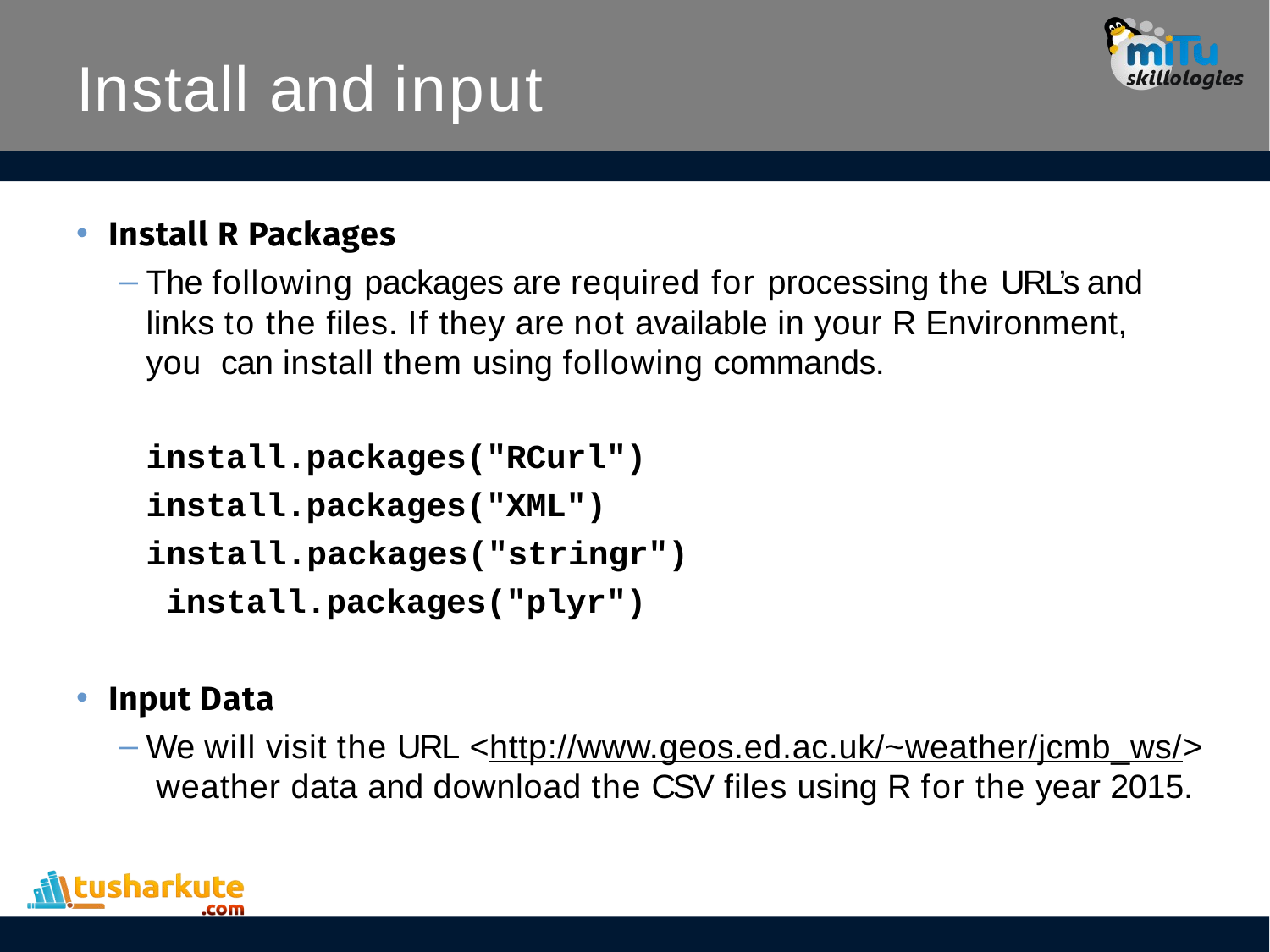

# Install and input

Install R Packages
The following packages are required for processing the URL’s and  links to the files. If they are not available in your R Environment, you  can install them using following commands.

install.packages("RCurl")  install.packages("XML")  install.packages("stringr")  install.packages("plyr")

Input Data
We will visit the URL <http://www.geos.ed.ac.uk/~weather/jcmb_ws/>  weather data and download the CSV files using R for the year 2015.